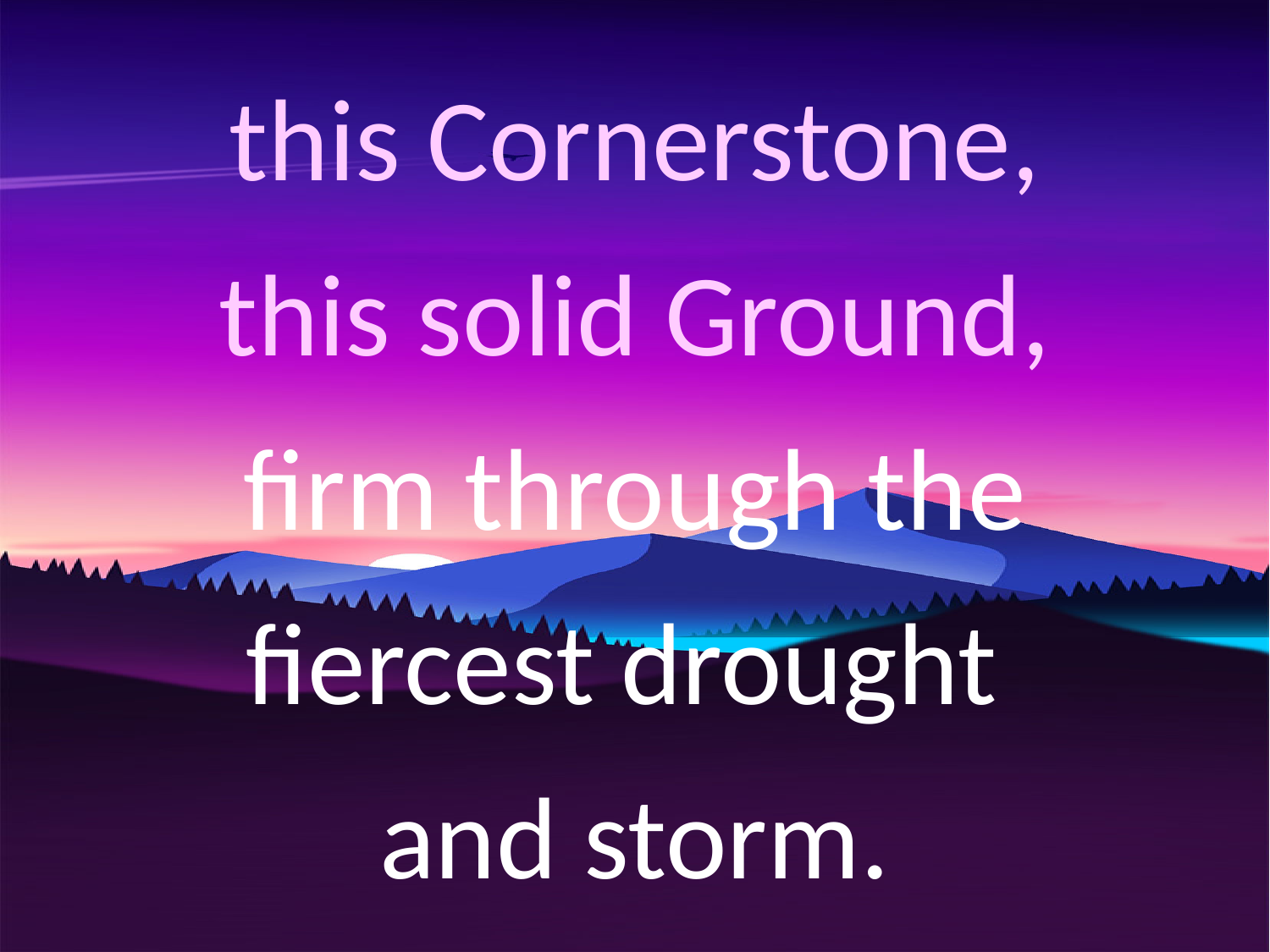

this Cornerstone, this solid Ground, firm through the fiercest drought
and storm.